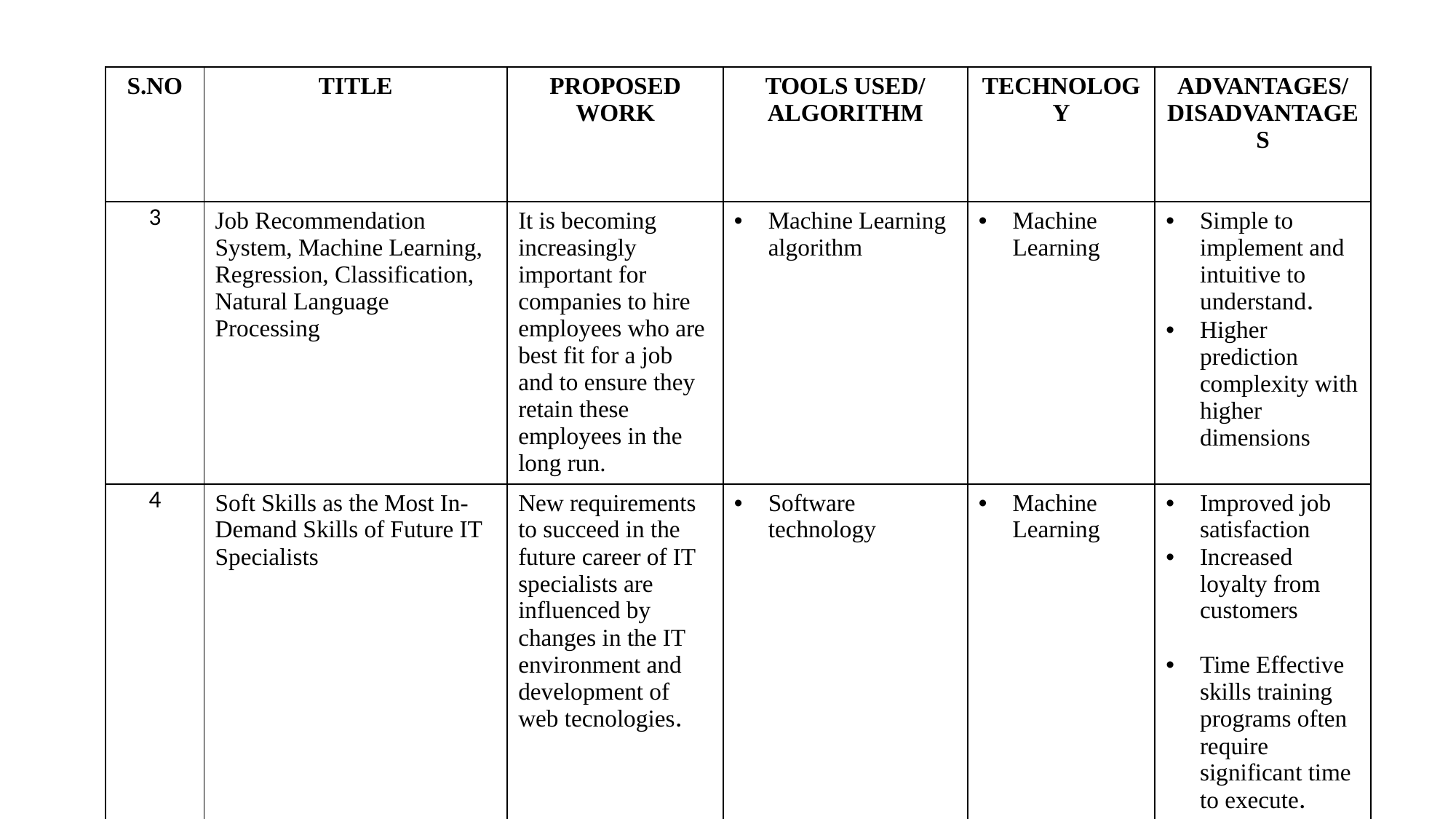

| S.NO | TITLE | PROPOSED WORK | TOOLS USED/ ALGORITHM | TECHNOLOGY | ADVANTAGES/ DISADVANTAGES |
| --- | --- | --- | --- | --- | --- |
| 3 | Job Recommendation System, Machine Learning, Regression, Classification, Natural Language Processing | It is becoming increasingly important for companies to hire employees who are best fit for a job and to ensure they retain these employees in the long run. | Machine Learning algorithm | Machine Learning | Simple to implement and intuitive to understand. Higher prediction complexity with higher dimensions |
| 4 | Soft Skills as the Most In-Demand Skills of Future IT Specialists | New requirements to succeed in the future career of IT specialists are influenced by changes in the IT environment and development of web tecnologies. | Software technology | Machine Learning | Improved job satisfaction Increased loyalty from customers Time Effective skills training programs often require significant time to execute. |